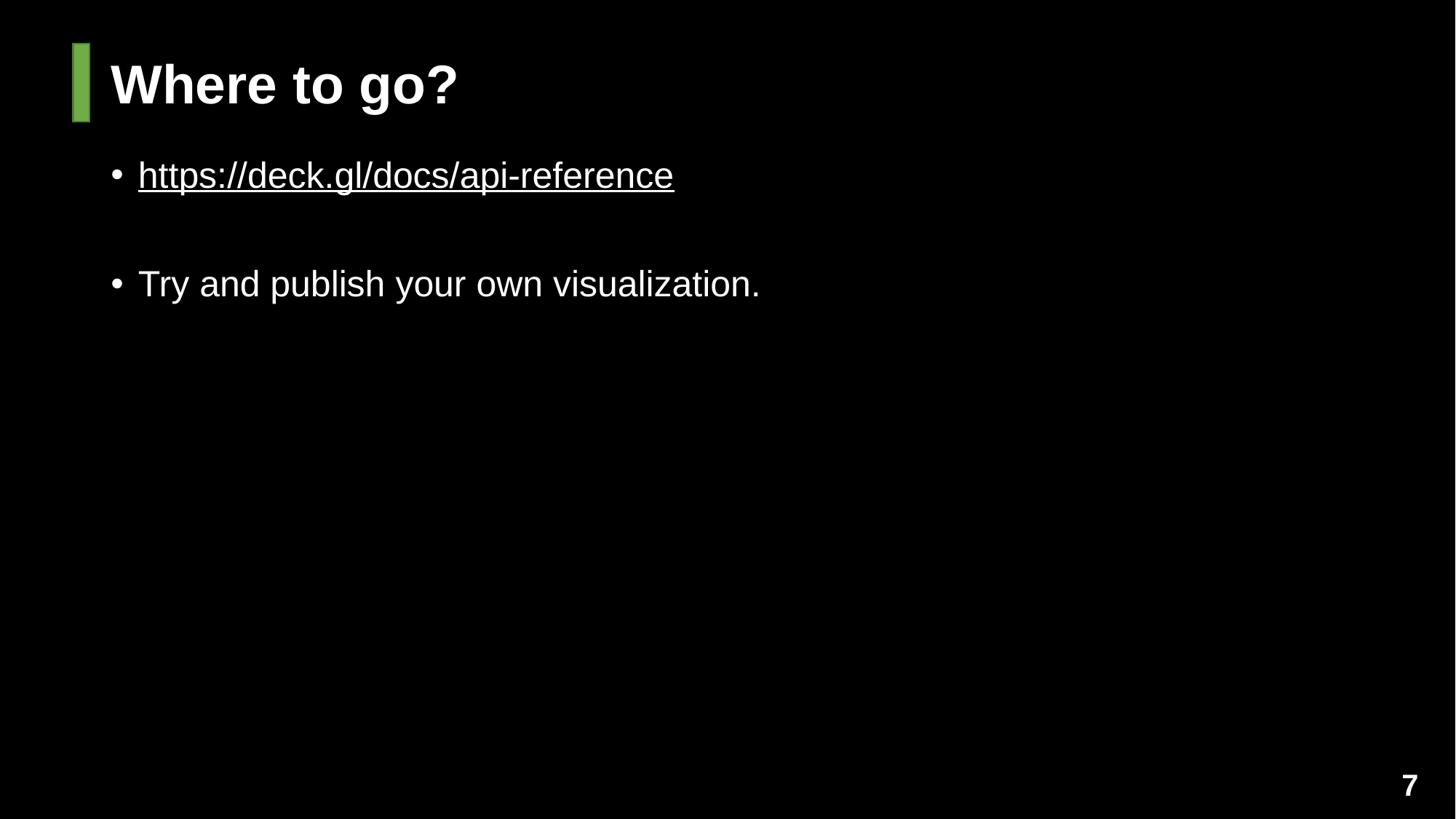

# Where to go?
https://deck.gl/docs/api-reference

Try and publish your own visualization.
7